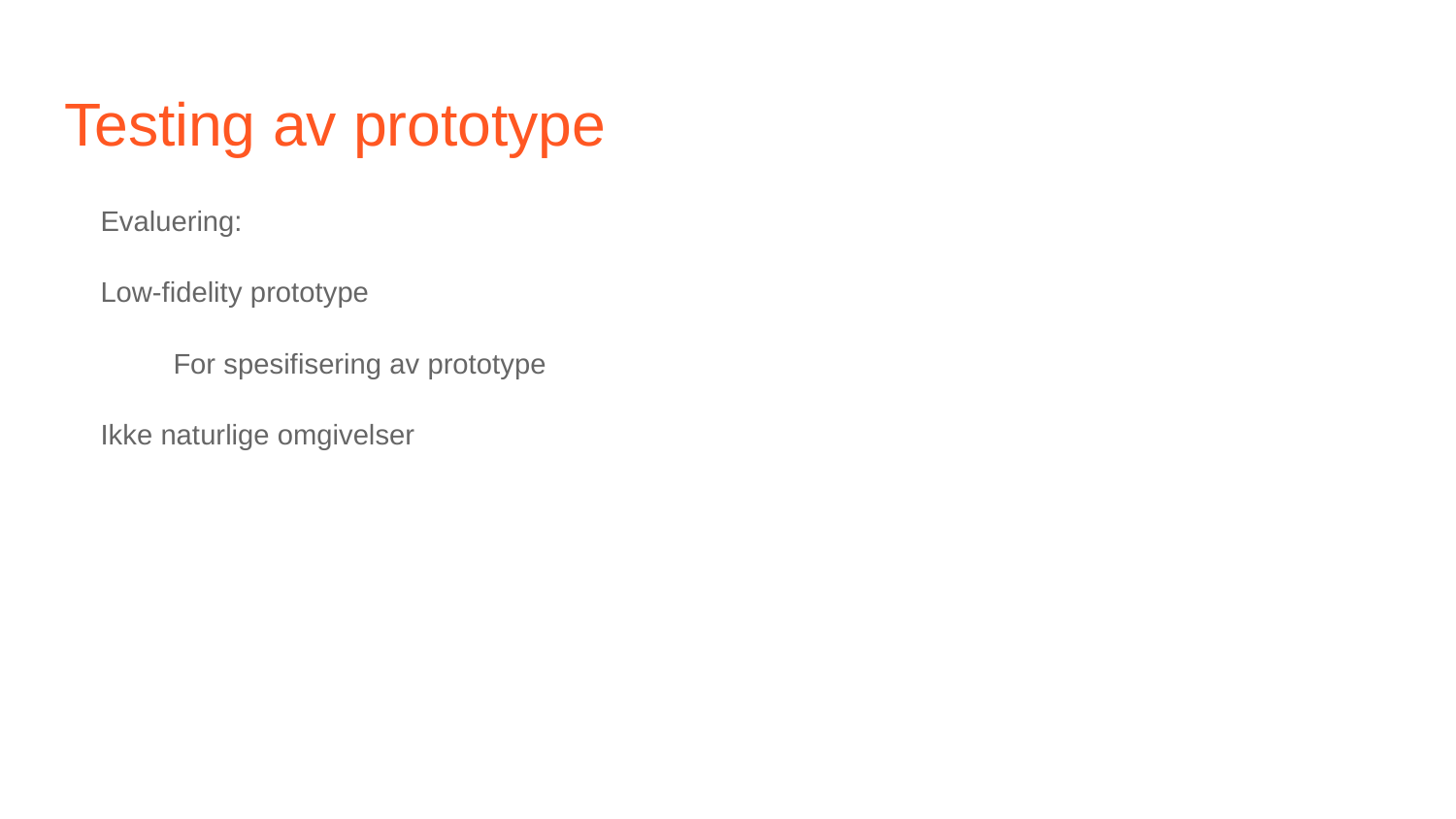

# Testing av prototype
Evaluering:
Low-fidelity prototype
For spesifisering av prototype
Ikke naturlige omgivelser